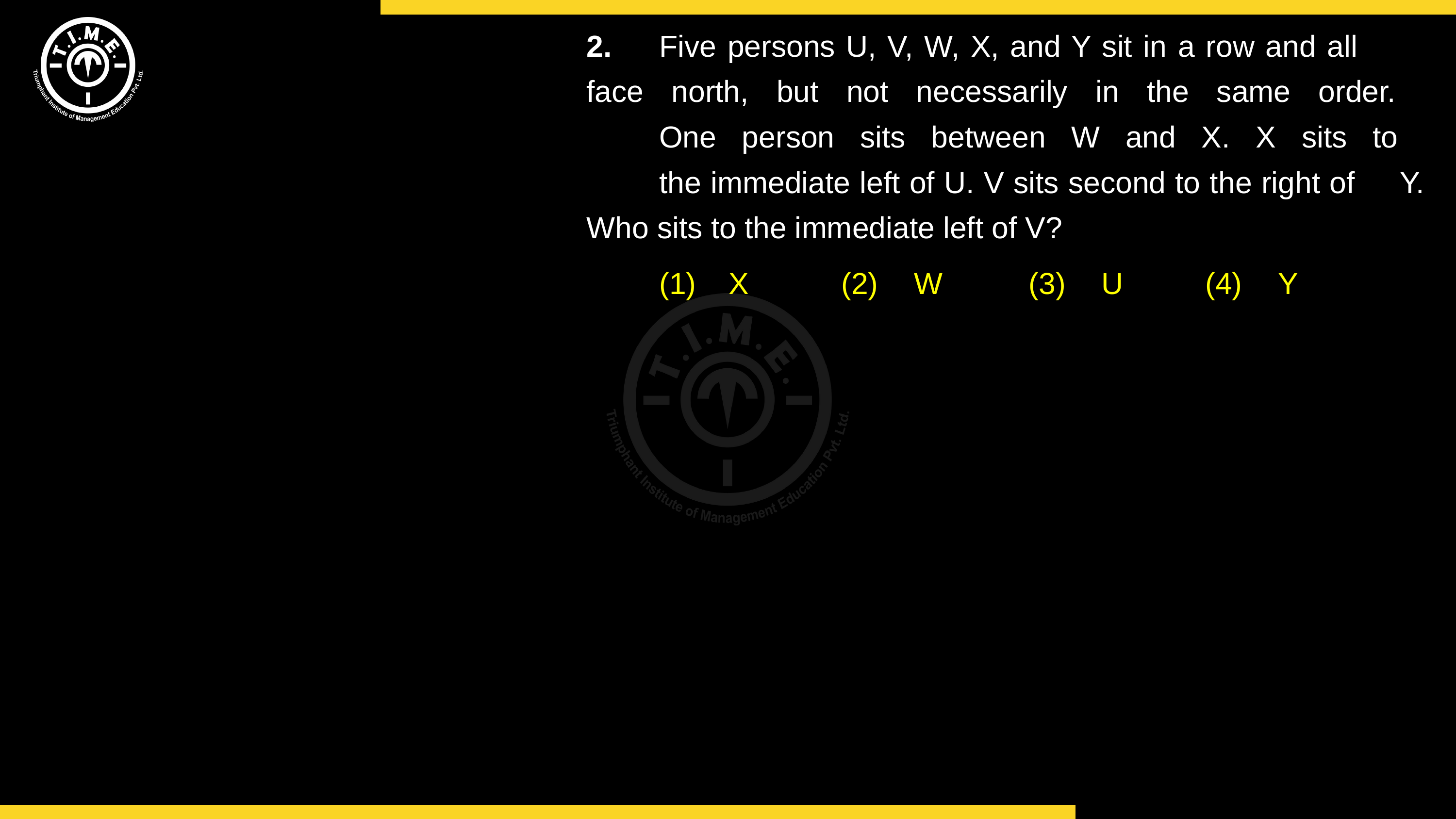

2.	Five persons U, V, W, X, and Y sit in a row and all 	face north, but not necessarily in the same order.
	One person sits between W and X. X sits to
	the immediate left of U. V sits second to the right of 	Y. Who sits to the immediate left of V?
	(1)	X	(2)	W	(3)	U	(4)	Y